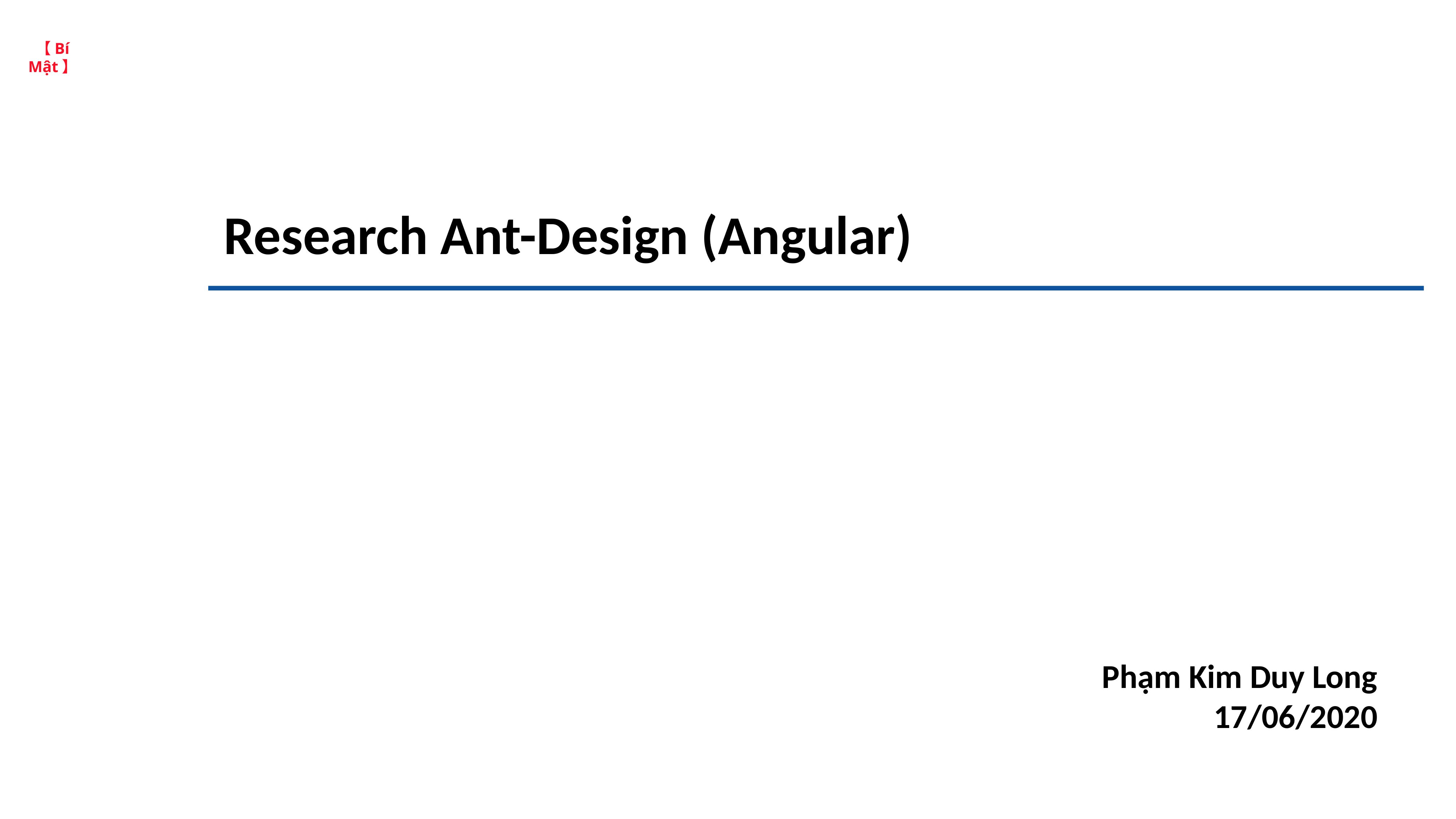

# Research Ant-Design (Angular)
Phạm Kim Duy Long
17/06/2020